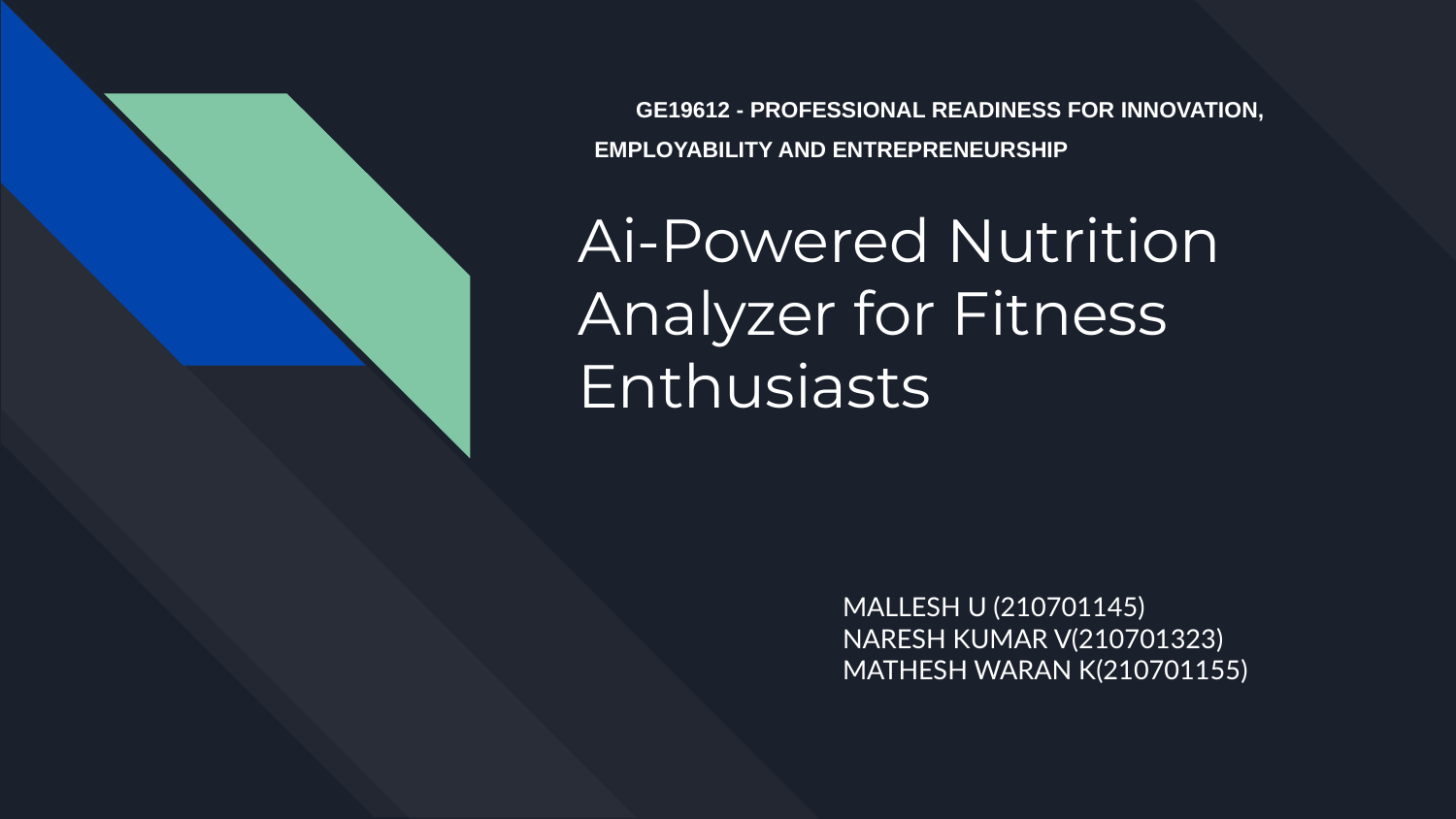

GE19612 - PROFESSIONAL READINESS FOR INNOVATION,
                    	EMPLOYABILITY AND ENTREPRENEURSHIP

# Ai-Powered Nutrition Analyzer for Fitness Enthusiasts
MALLESH U (210701145)
NARESH KUMAR V(210701323)
MATHESH WARAN K(210701155)